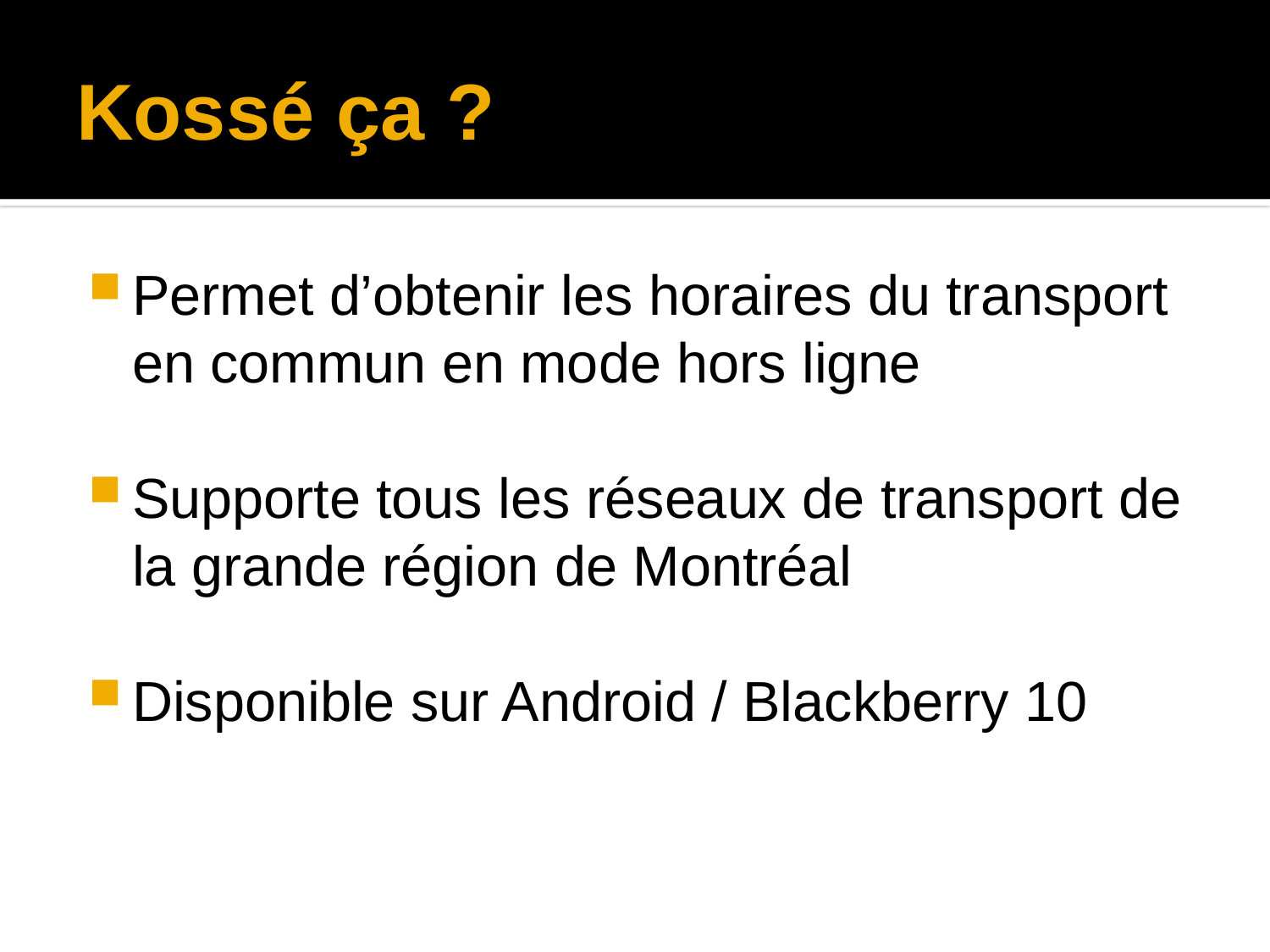

# Kossé ça ?
Permet d’obtenir les horaires du transport en commun en mode hors ligne

Supporte tous les réseaux de transport de la grande région de Montréal

Disponible sur Android / Blackberry 10